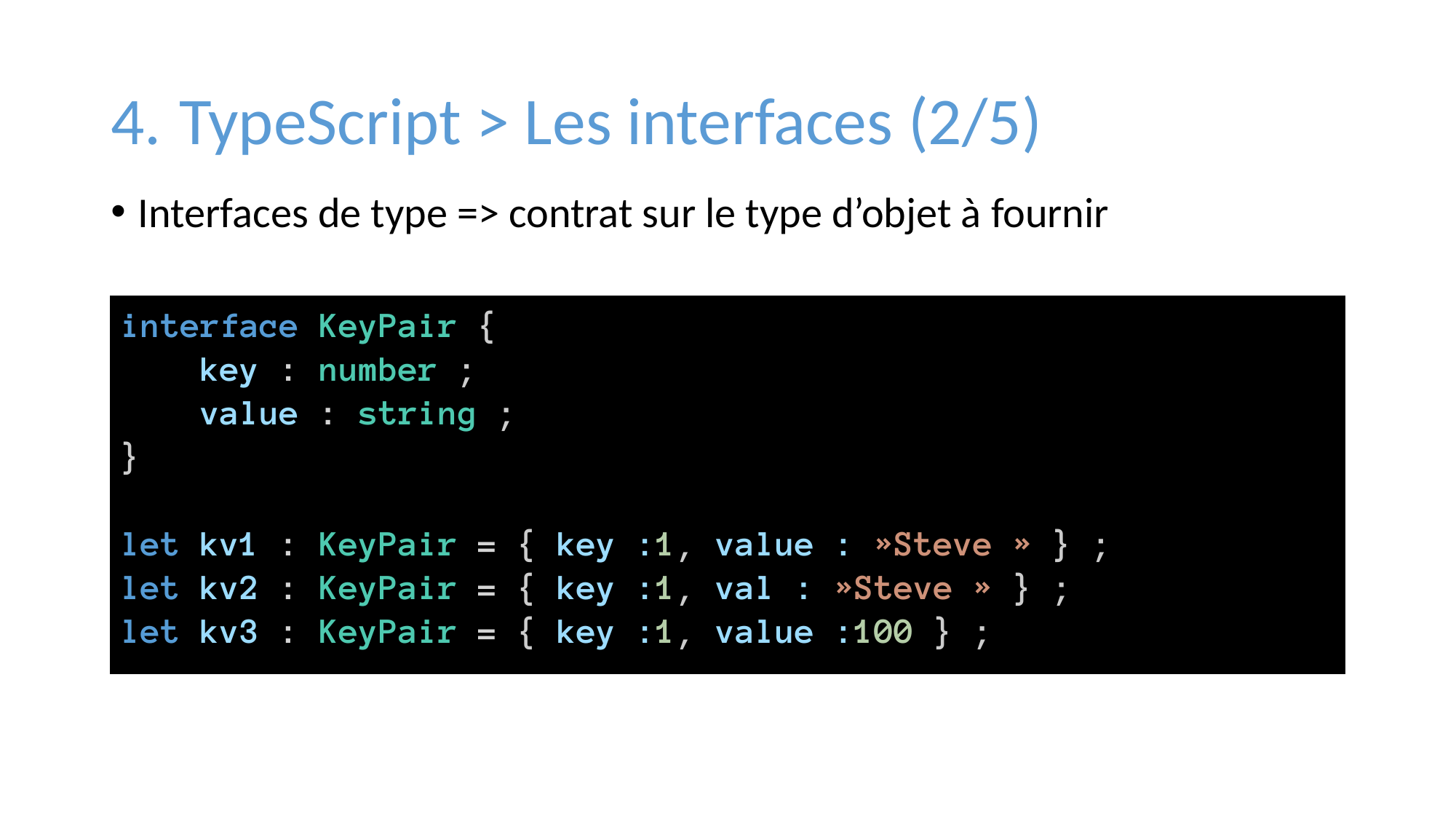

# TypeScript > Les interfaces (2/5)
Interfaces de type => contrat sur le type d’objet à fournir

interface KeyPair {
    key : number ;
    value : string ;
}

let kv1 : KeyPair = { key :1, value : »Steve » } ;
let kv2 : KeyPair = { key :1, val : »Steve » } ;
let kv3 : KeyPair = { key :1, value :100 } ;
27